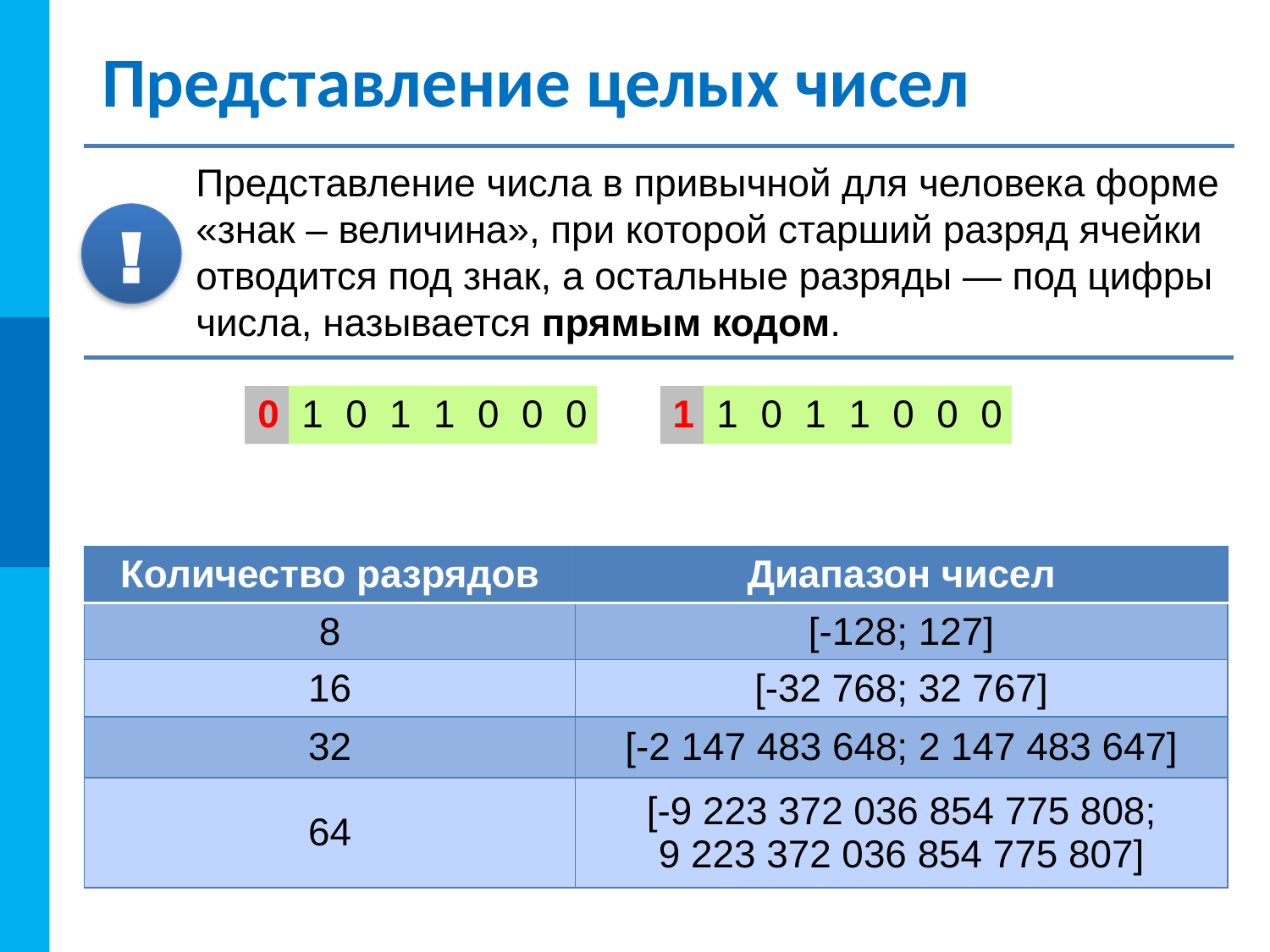

# Представление целых чисел
Представление числа в привычной для человека форме «знак – величина», при которой старший разряд ячейки отводится под знак, а остальные разряды — под цифры числа, называется прямым кодом.
!
| 0 | 1 | 0 | 1 | 1 | 0 | 0 | 0 |
| --- | --- | --- | --- | --- | --- | --- | --- |
| + | 88 |  |  |  |  |  |  |
| 1 | 1 | 0 | 1 | 1 | 0 | 0 | 0 |
| --- | --- | --- | --- | --- | --- | --- | --- |
| - | 88 |  |  |  |  |  |  |

Работа с числами в прямом коде требует особых алгоритмов:
для действия «вычитание»;
для особой обработки знакового разряда.
В прямом коде можно хранить числа, но работа с ними требует более сложной архитектуры центрального процессора.
| Количество разрядов | Диапазон чисел |
| --- | --- |
| 8 | [-128; 127] |
| 16 | [-32 768; 32 767] |
| 32 | [-2 147 483 648; 2 147 483 647] |
| 64 | [-9 223 372 036 854 775 808; 9 223 372 036 854 775 807] |